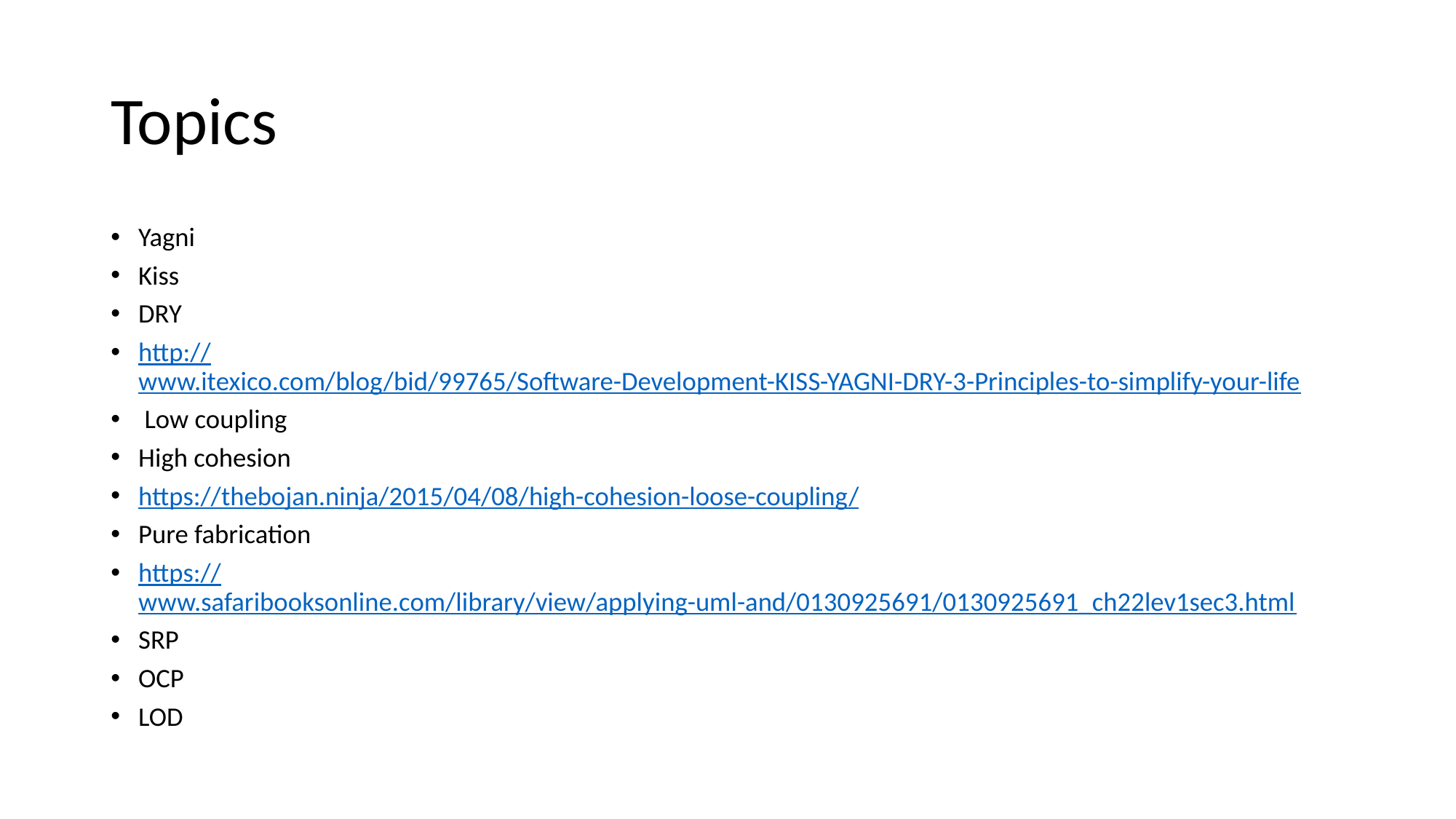

# Topics
Yagni
Kiss
DRY
http://www.itexico.com/blog/bid/99765/Software-Development-KISS-YAGNI-DRY-3-Principles-to-simplify-your-life
 Low coupling
High cohesion
https://thebojan.ninja/2015/04/08/high-cohesion-loose-coupling/
Pure fabrication
https://www.safaribooksonline.com/library/view/applying-uml-and/0130925691/0130925691_ch22lev1sec3.html
SRP
OCP
LOD